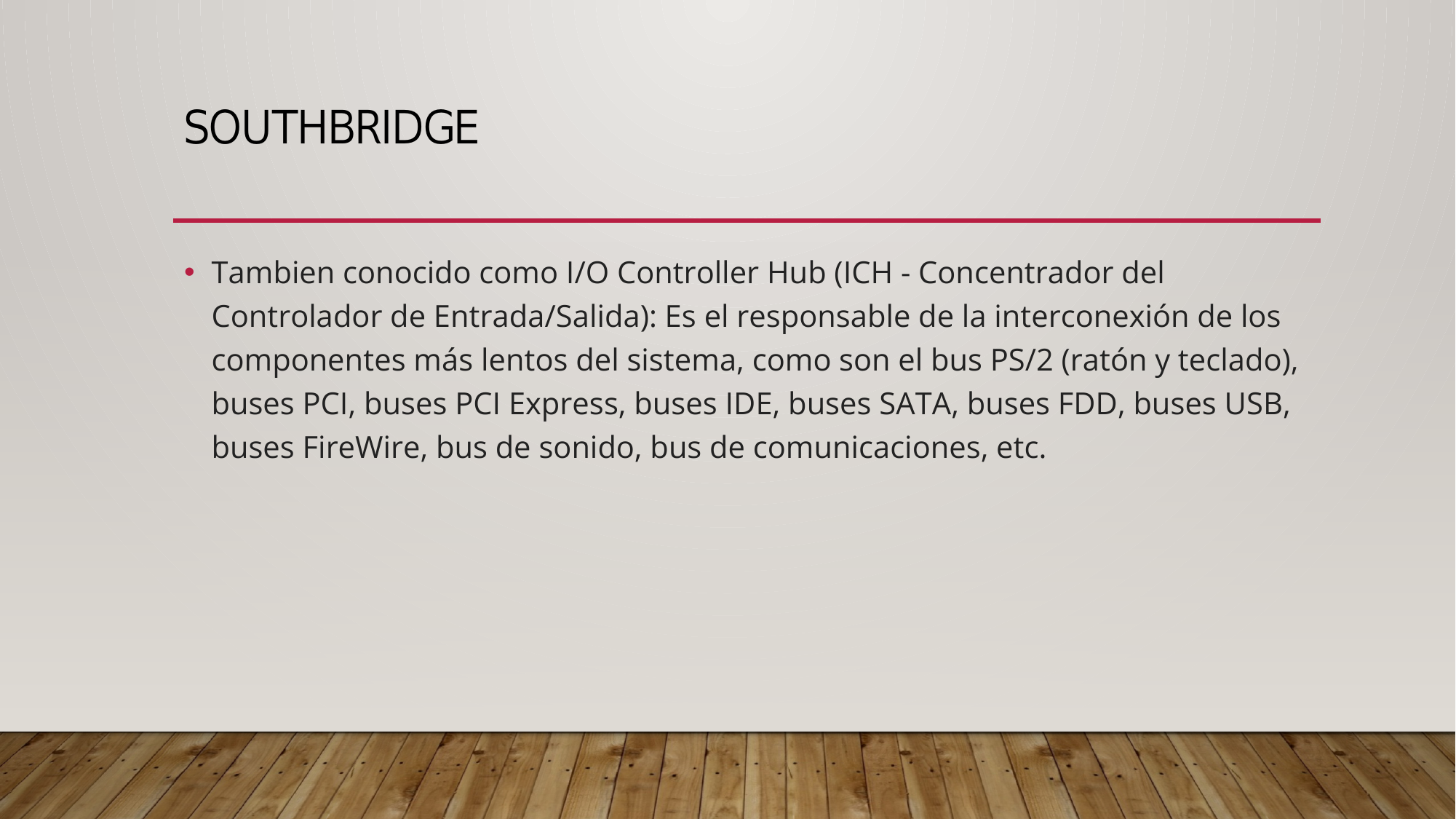

# SOUTHBRIDGE
Tambien conocido como I/O Controller Hub (ICH - Concentrador del Controlador de Entrada/Salida): Es el responsable de la interconexión de los componentes más lentos del sistema, como son el bus PS/2 (ratón y teclado), buses PCI, buses PCI Express, buses IDE, buses SATA, buses FDD, buses USB, buses FireWire, bus de sonido, bus de comunicaciones, etc.